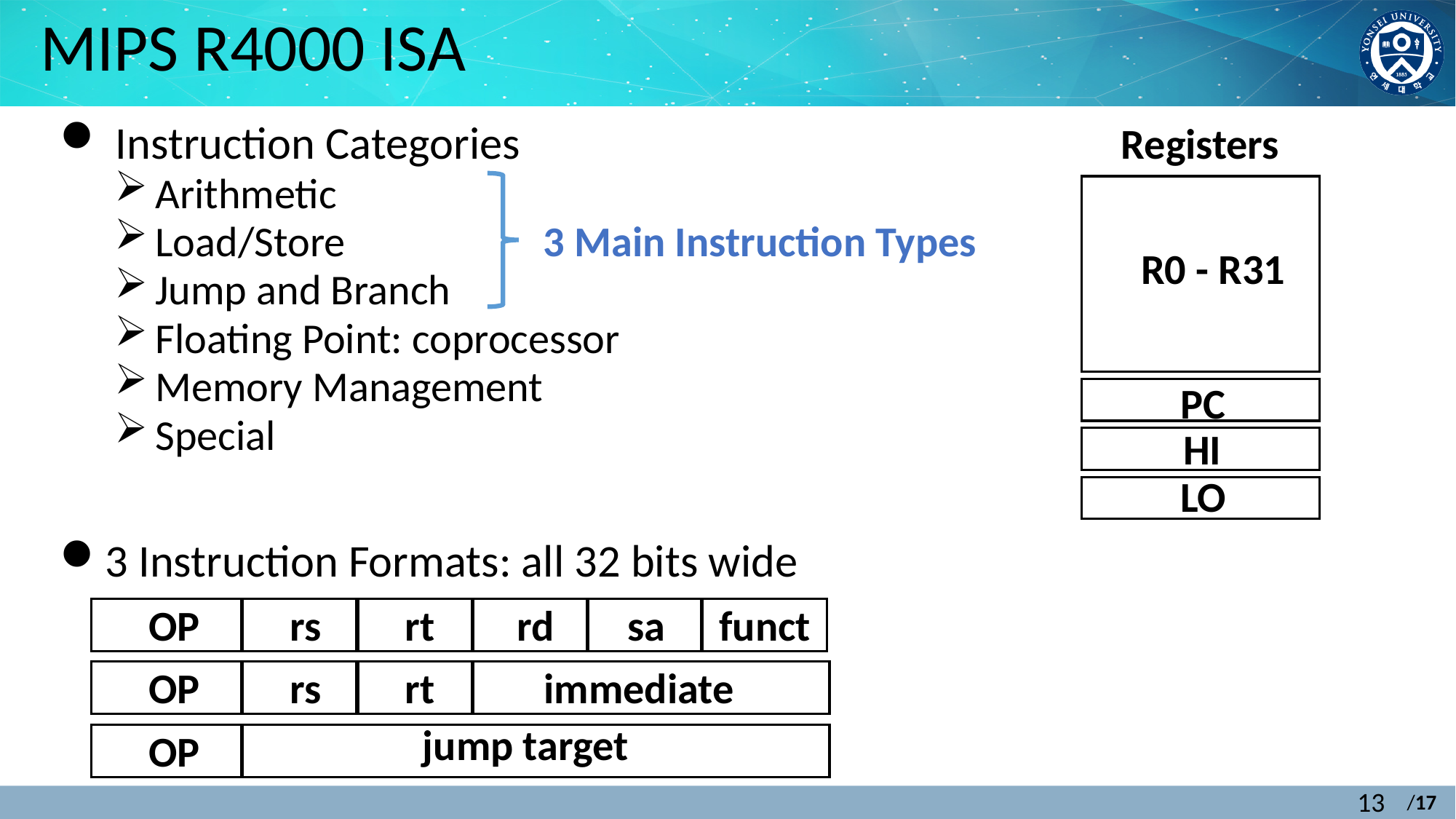

# MIPS R4000 ISA
Registers
 Instruction Categories
Arithmetic
Load/Store
Jump and Branch
Floating Point: coprocessor
Memory Management
Special

3 Instruction Formats: all 32 bits wide

3 Main Instruction Types
R0 - R31

PC
HI

LO

OP
rs
rt
rd
sa
funct

OP
rs
rt
immediate
jump target

OP
13